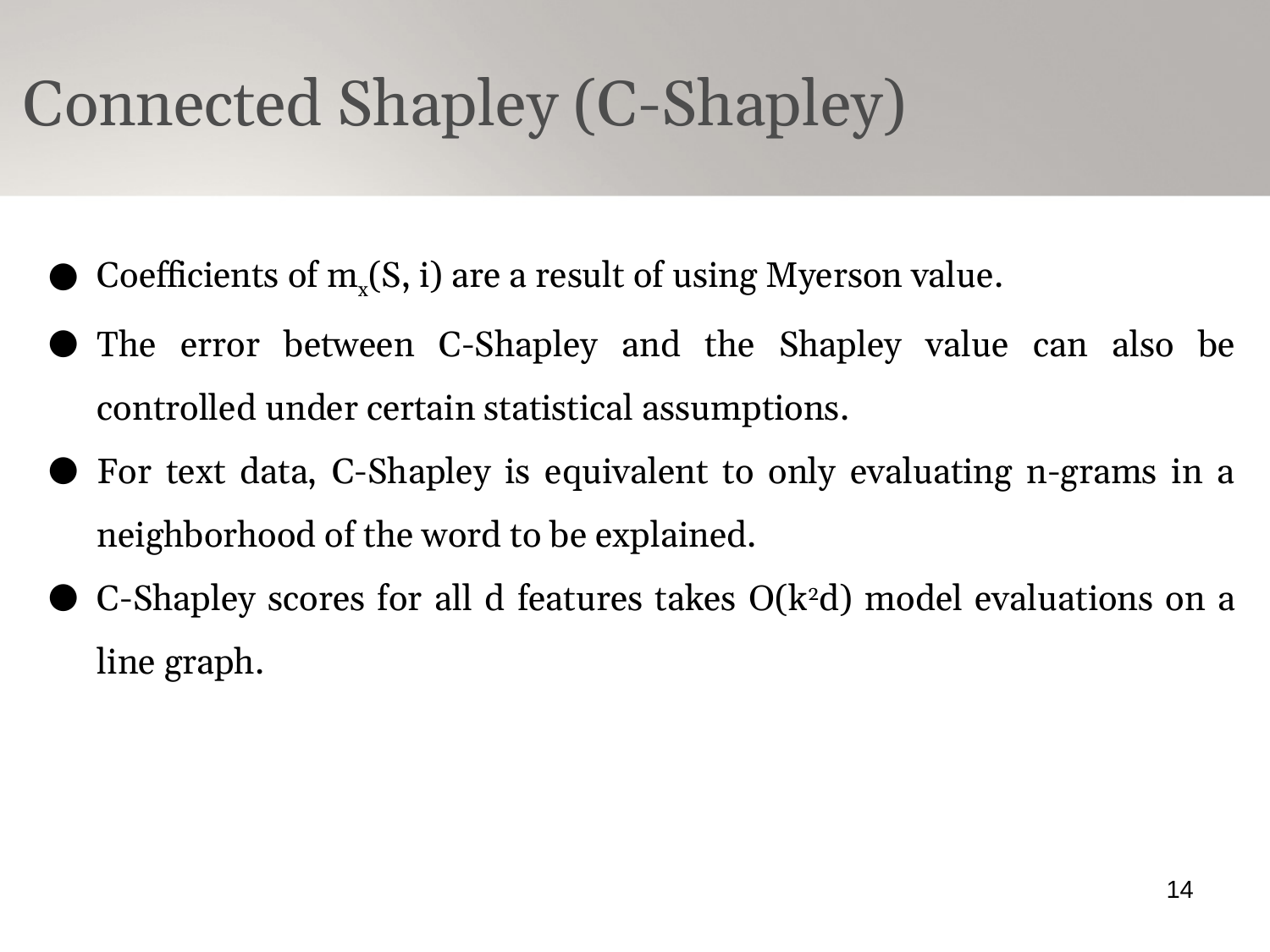

Connected Shapley (C-Shapley)
Coefficients of mx(S, i) are a result of using Myerson value.
The error between C-Shapley and the Shapley value can also be controlled under certain statistical assumptions.
For text data, C-Shapley is equivalent to only evaluating n-grams in a neighborhood of the word to be explained.
C-Shapley scores for all d features takes O(k2d) model evaluations on a line graph.

14